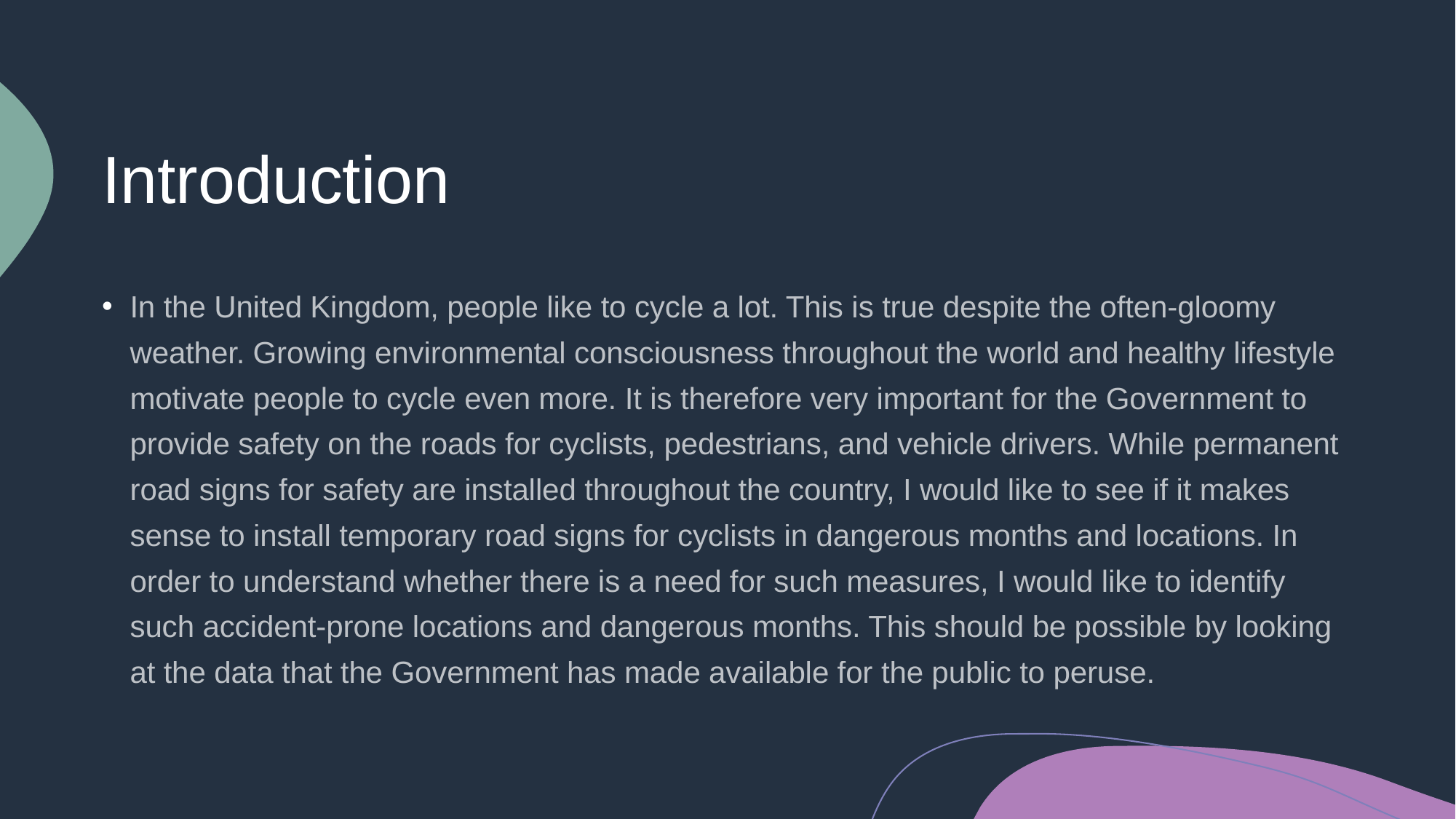

# Introduction
In the United Kingdom, people like to cycle a lot. This is true despite the often-gloomy weather. Growing environmental consciousness throughout the world and healthy lifestyle motivate people to cycle even more. It is therefore very important for the Government to provide safety on the roads for cyclists, pedestrians, and vehicle drivers. While permanent road signs for safety are installed throughout the country, I would like to see if it makes sense to install temporary road signs for cyclists in dangerous months and locations. In order to understand whether there is a need for such measures, I would like to identify such accident-prone locations and dangerous months. This should be possible by looking at the data that the Government has made available for the public to peruse.